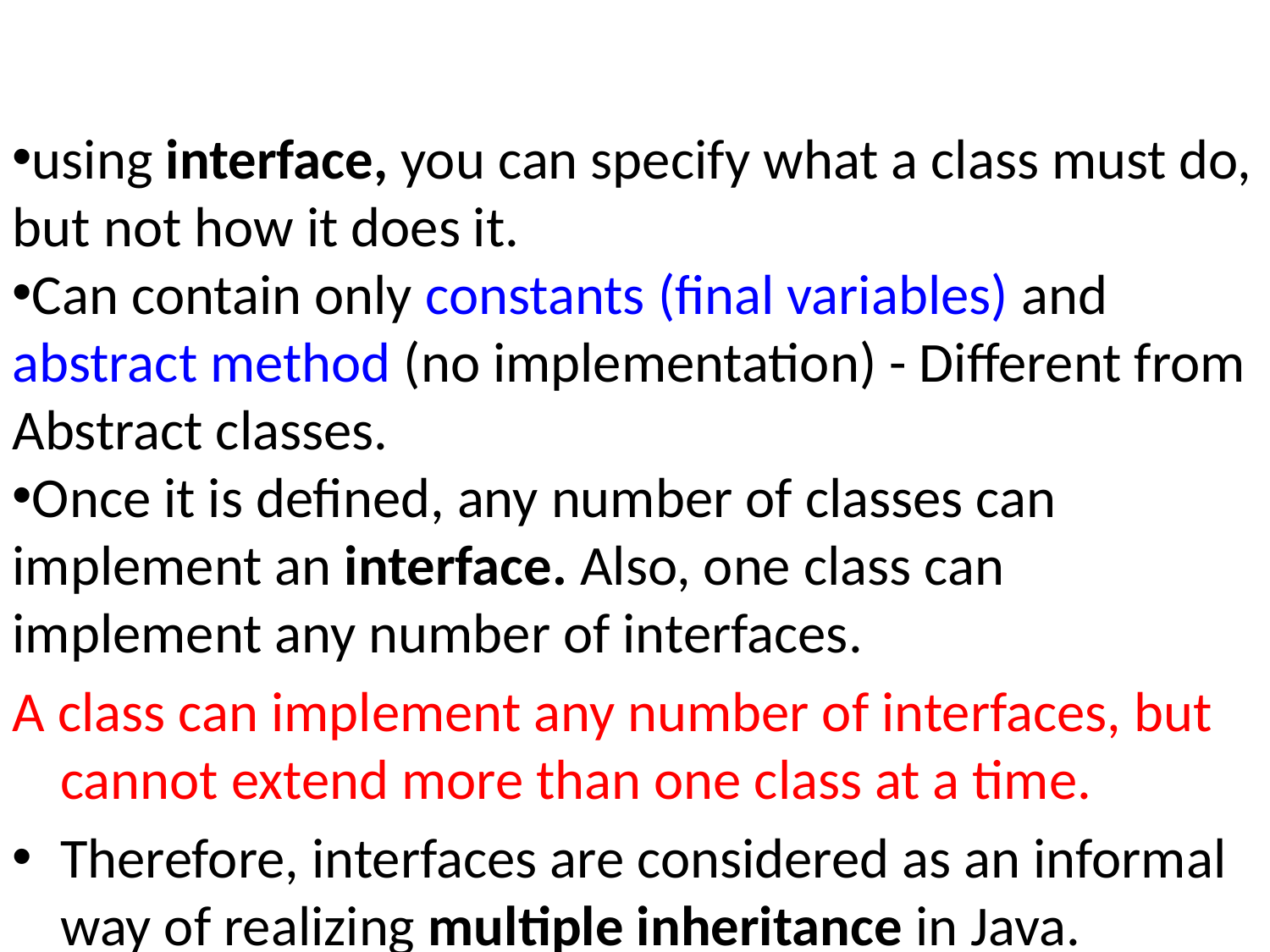

using interface, you can specify what a class must do, but not how it does it.
Can contain only constants (final variables) and abstract method (no implementation) - Different from Abstract classes.
Once it is defined, any number of classes can implement an interface. Also, one class can implement any number of interfaces.
A class can implement any number of interfaces, but cannot extend more than one class at a time.
Therefore, interfaces are considered as an informal way of realizing multiple inheritance in Java.